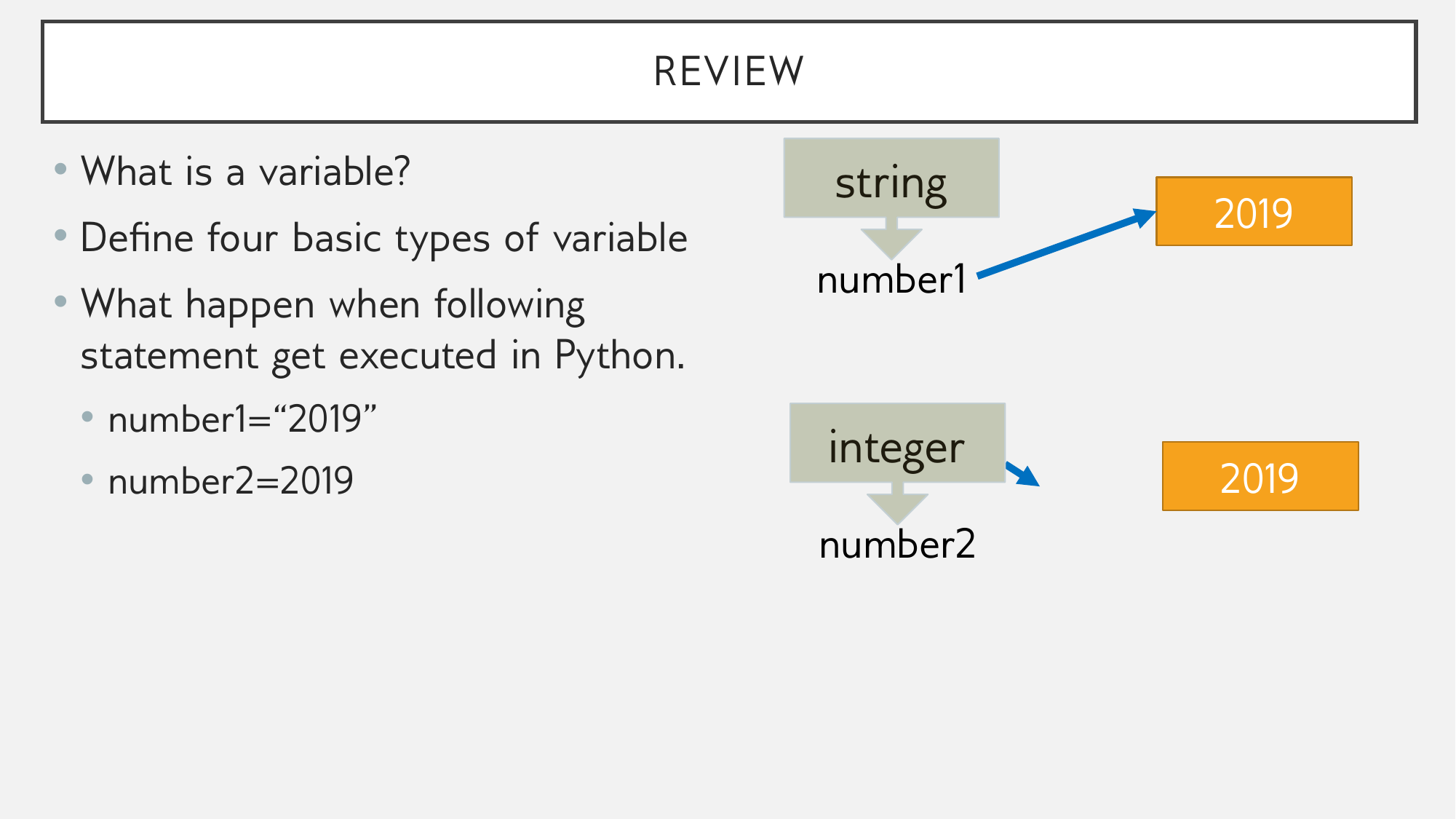

# Review
What is a variable?
Define four basic types of variable
What happen when following statement get executed in Python.
number1=“2019”
number2=2019
string
2019
number1
integer
2019
number2